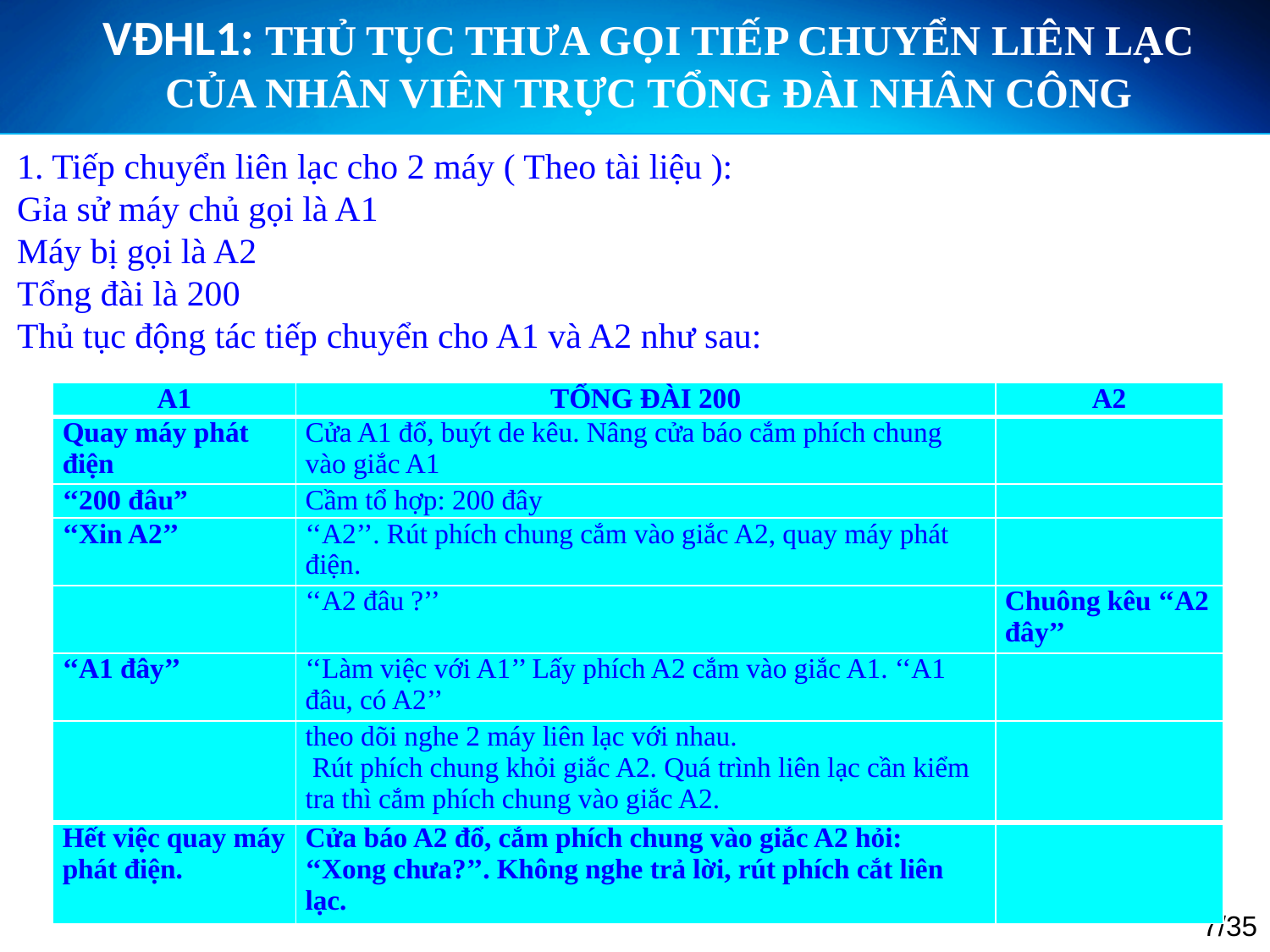

VĐHL1: THỦ TỤC THƯA GỌI TIẾP CHUYỂN LIÊN LẠC CỦA NHÂN VIÊN TRỰC TỔNG ĐÀI NHÂN CÔNG
1. Tiếp chuyển liên lạc cho 2 máy ( Theo tài liệu ):
Gỉa sử máy chủ gọi là A1
Máy bị gọi là A2
Tổng đài là 200
Thủ tục động tác tiếp chuyển cho A1 và A2 như sau:
| A1 | TỔNG ĐÀI 200 | A2 |
| --- | --- | --- |
| Quay máy phát điện | Cửa A1 đổ, buýt de kêu. Nâng cửa báo cắm phích chung vào giắc A1 |  |
| ‘‘200 đâu” | Cầm tổ hợp: 200 đây |  |
| ‘‘Xin A2’’ | ‘‘A2’’. Rút phích chung cắm vào giắc A2, quay máy phát điện. |  |
|  | ‘‘A2 đâu ?’’ | Chuông kêu ‘‘A2 đây’’ |
| ‘‘A1 đây’’ | ‘‘Làm việc với A1’’ Lấy phích A2 cắm vào giắc A1. ‘‘A1 đâu, có A2’’ |  |
|  | theo dõi nghe 2 máy liên lạc với nhau. Rút phích chung khỏi giắc A2. Quá trình liên lạc cần kiểm tra thì cắm phích chung vào giắc A2. |  |
| Hết việc quay máy phát điện. | Cửa báo A2 đổ, cắm phích chung vào giắc A2 hỏi: ‘‘Xong chưa?’’. Không nghe trả lời, rút phích cắt liên lạc. |  |
7/35